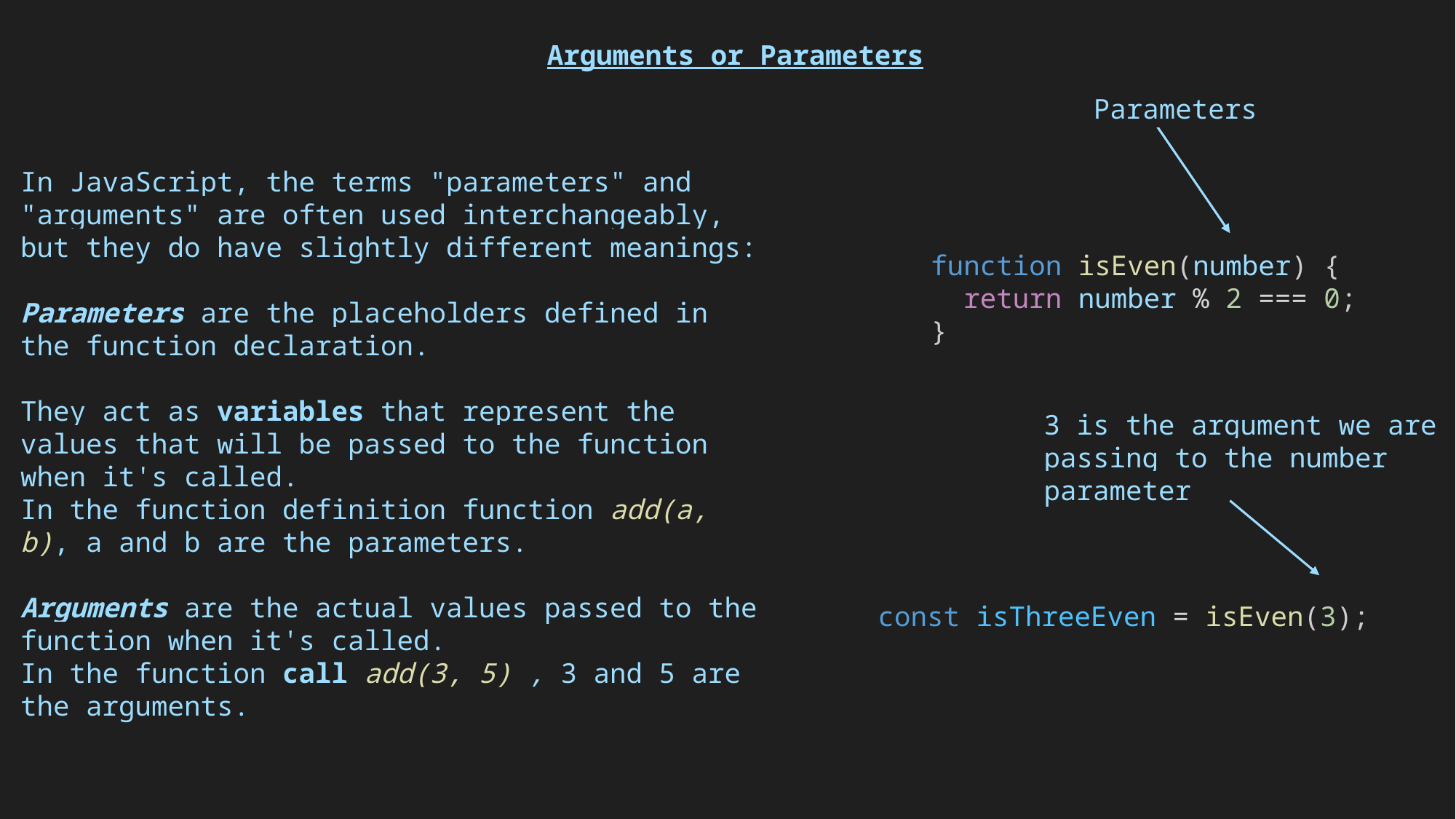

Arguments or Parameters
Parameters
In JavaScript, the terms "parameters" and "arguments" are often used interchangeably, but they do have slightly different meanings:

Parameters are the placeholders defined in the function declaration.

They act as variables that represent the values that will be passed to the function when it's called.
In the function definition function add(a, b), a and b are the parameters.

Arguments are the actual values passed to the function when it's called.
In the function call add(3, 5) , 3 and 5 are the arguments.

function isEven(number) {
  return number % 2 === 0;
}
3 is the argument we are
passing to the number
parameter
const isThreeEven = isEven(3);